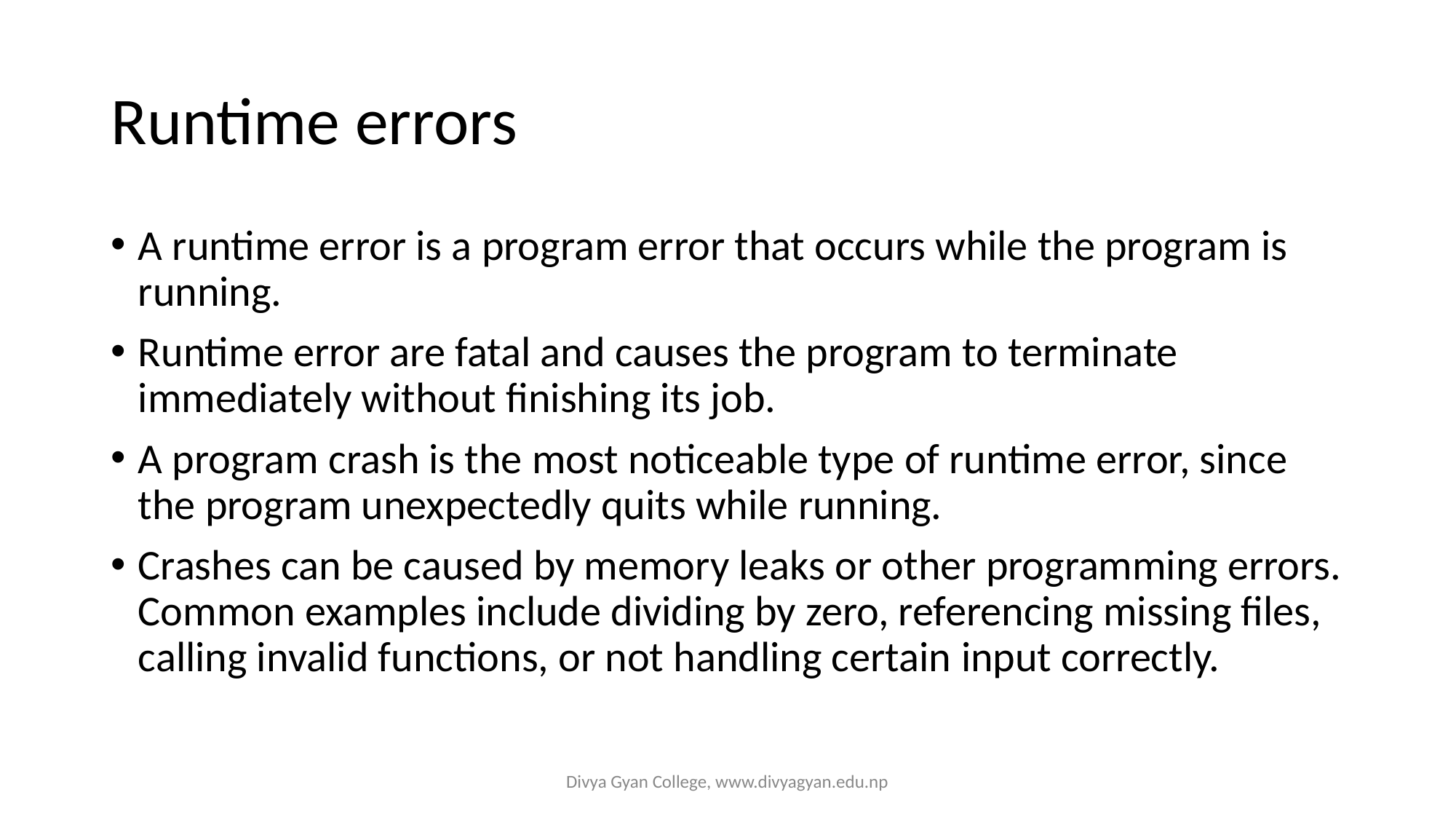

# Runtime errors
A runtime error is a program error that occurs while the program is running.
Runtime error are fatal and causes the program to terminate immediately without finishing its job.
A program crash is the most noticeable type of runtime error, since the program unexpectedly quits while running.
Crashes can be caused by memory leaks or other programming errors. Common examples include dividing by zero, referencing missing files, calling invalid functions, or not handling certain input correctly.
Divya Gyan College, www.divyagyan.edu.np